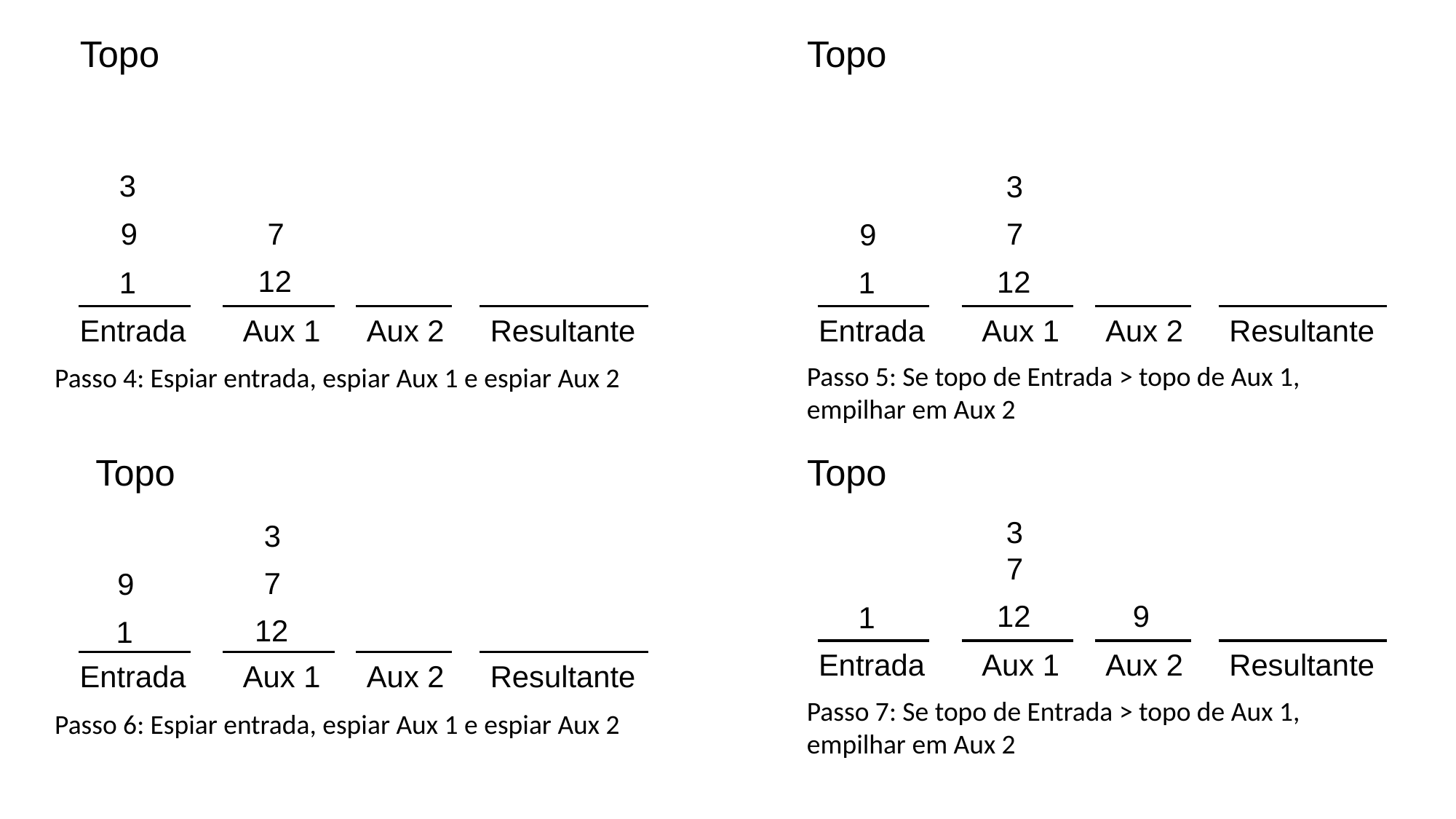

Topo
Topo
3
3
7
9
7
9
12
12
1
1
Entrada
Aux 1
Aux 2
Resultante
Entrada
Aux 1
Aux 2
Resultante
Passo 5: Se topo de Entrada > topo de Aux 1, empilhar em Aux 2
Passo 4: Espiar entrada, espiar Aux 1 e espiar Aux 2
Topo
Topo
3
3
7
7
9
12
9
1
12
1
Entrada
Aux 1
Aux 2
Resultante
Entrada
Aux 1
Aux 2
Resultante
Passo 7: Se topo de Entrada > topo de Aux 1, empilhar em Aux 2
Passo 6: Espiar entrada, espiar Aux 1 e espiar Aux 2